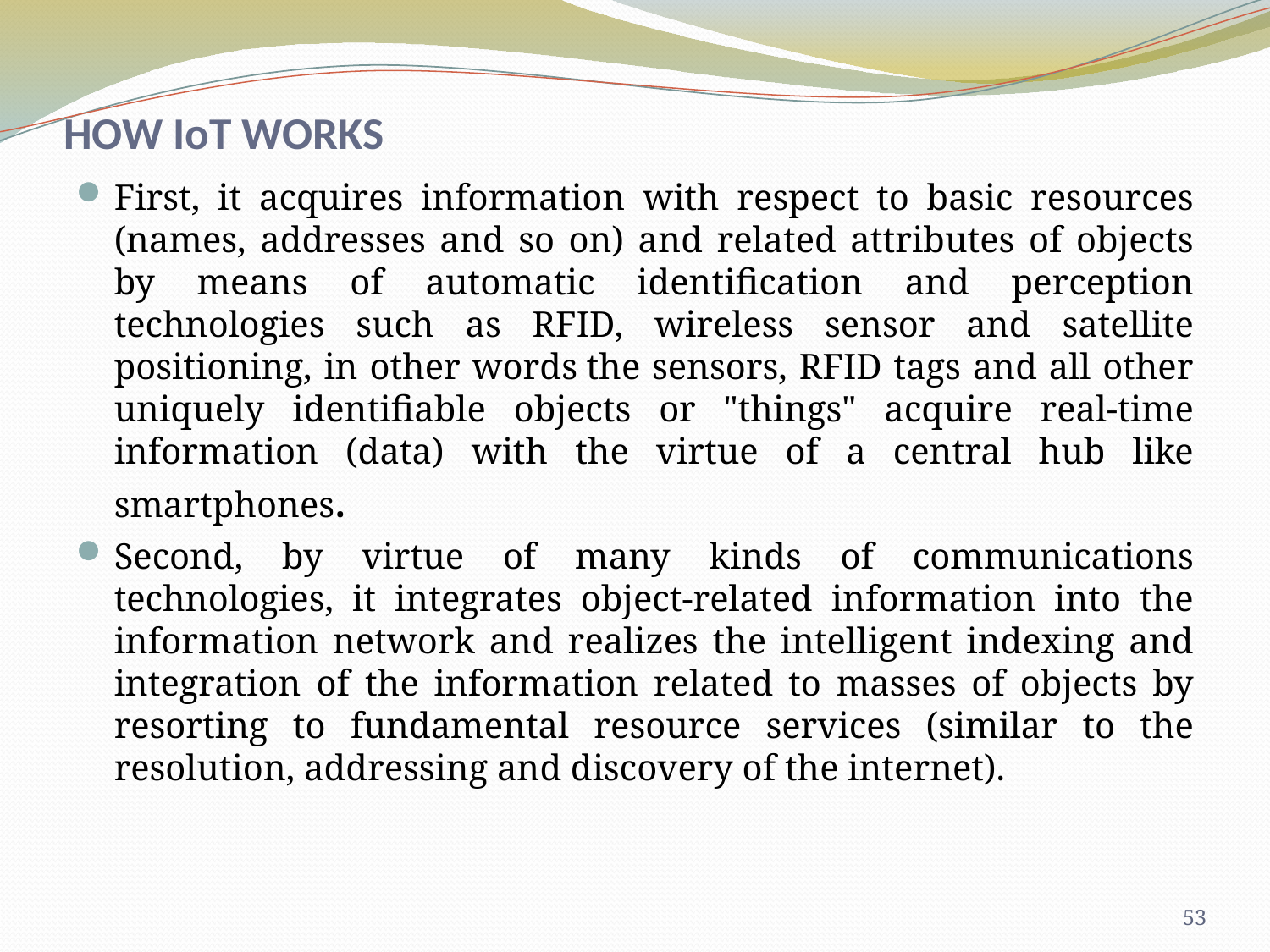

# HOW IoT WORKS
First, it acquires information with respect to basic resources (names, addresses and so on) and related attributes of objects by means of automatic identification and perception technologies such as RFID, wireless sensor and satellite positioning, in other words the sensors, RFID tags and all other uniquely identifiable objects or "things" acquire real-time information (data) with the virtue of a central hub like smartphones.
Second, by virtue of many kinds of communications technologies, it integrates object-related information into the information network and realizes the intelligent indexing and integration of the information related to masses of objects by resorting to fundamental resource services (similar to the resolution, addressing and discovery of the internet).
53